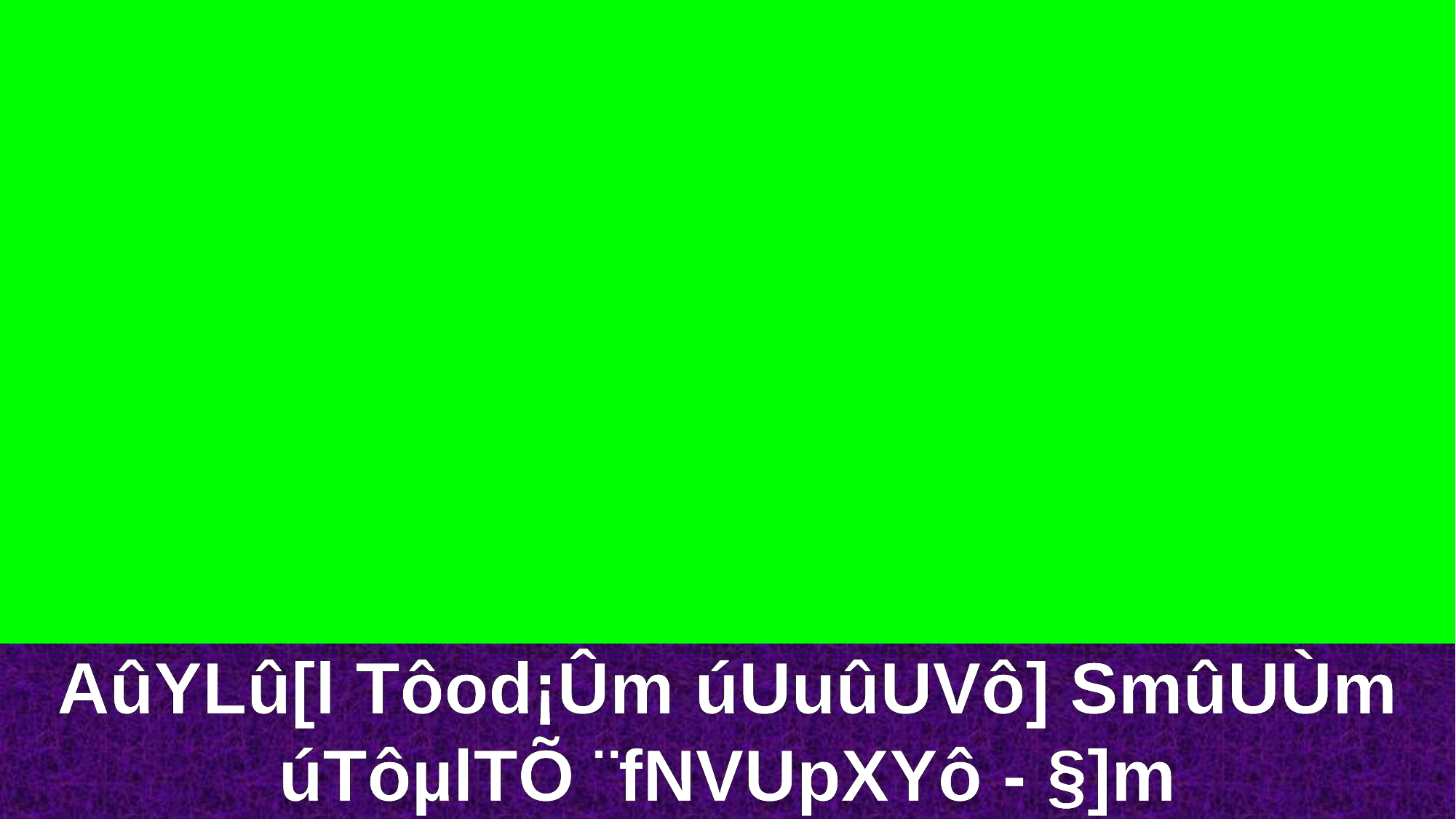

AûYLû[l Tôod¡Ûm úUuûUVô] SmûUÙm úTôµlTÕ ¨fNVUpXYô - §]m